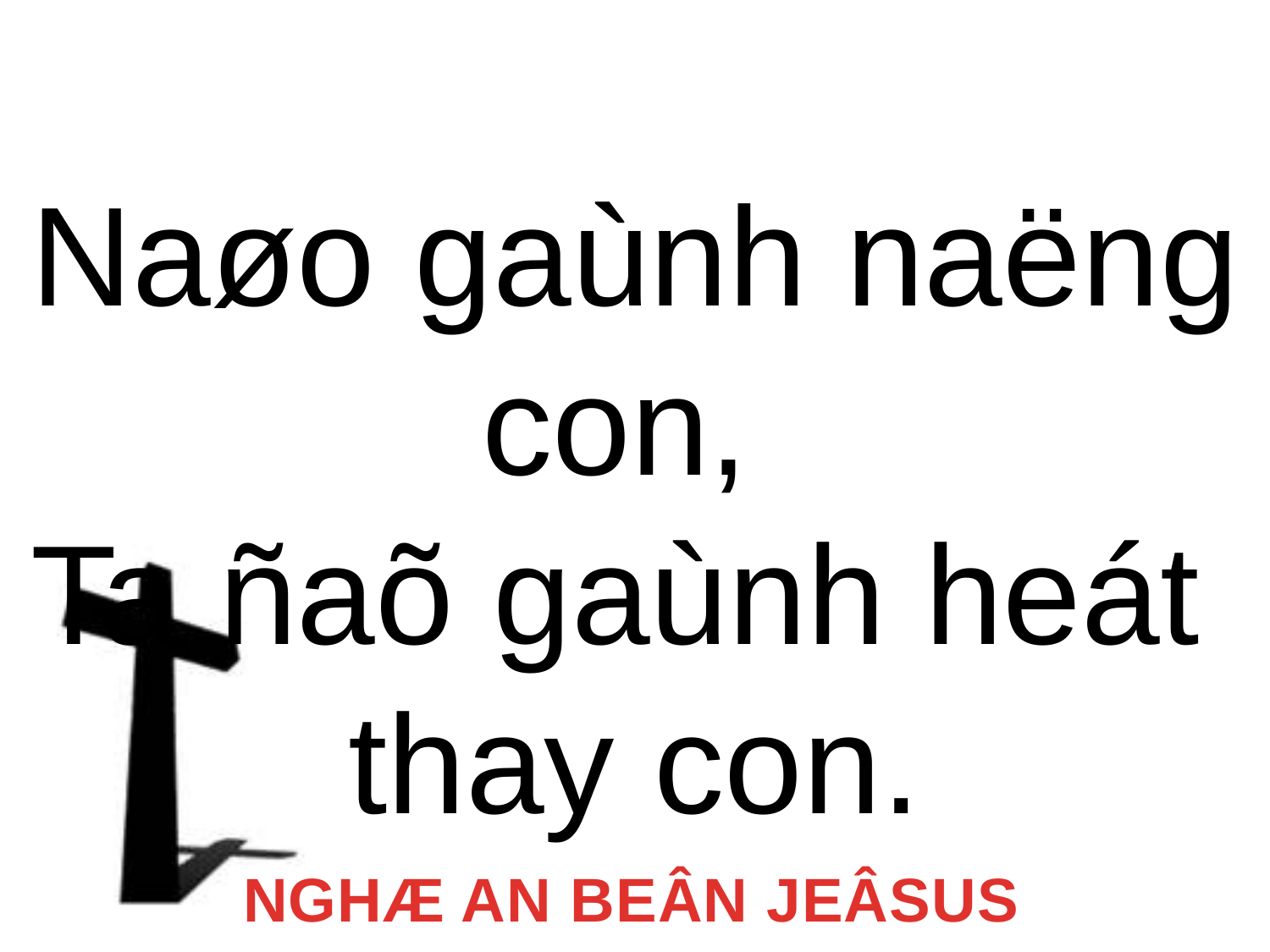

Naøo gaùnh naëng con,
Ta ñaõ gaùnh heát
thay con.
NGHÆ AN BEÂN JEÂSUS